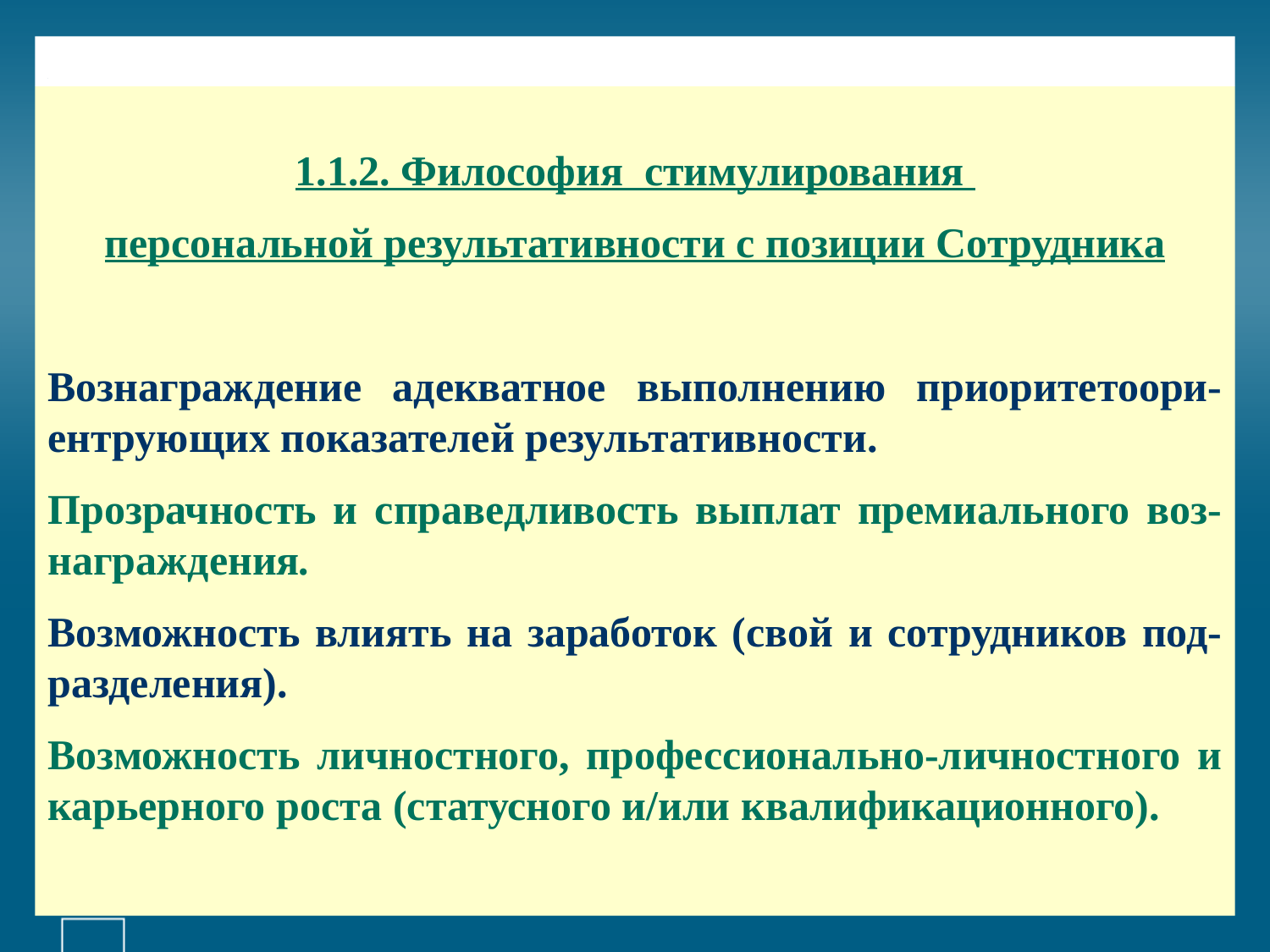

# .

1.1.2. Философия  стимулирования
персональной результативности с позиции Сотрудника

Вознаграждение адекватное выполнению приоритетоори-ентрующих показателей результативности.
Прозрачность и справедливость выплат премиального воз-награждения.
Возможность влиять на заработок (свой и сотрудников под-разделения).
Возможность личностного, профессионально-личностного и карьерного роста (статусного и/или квалификационного).